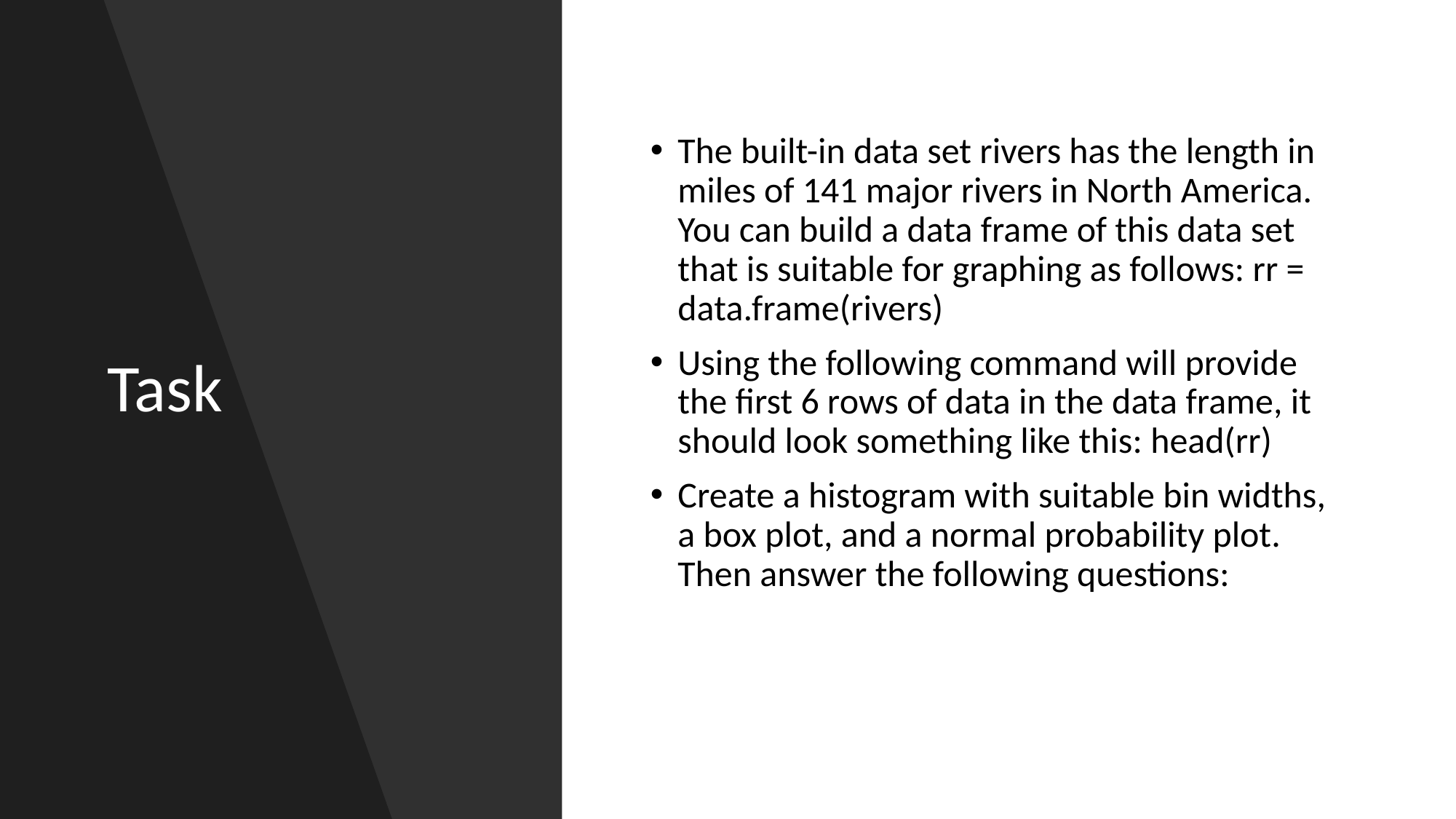

# Task
The built-in data set rivers has the length in miles of 141 major rivers in North America. You can build a data frame of this data set that is suitable for graphing as follows: rr = data.frame(rivers)
Using the following command will provide the first 6 rows of data in the data frame, it should look something like this: head(rr)
Create a histogram with suitable bin widths, a box plot, and a normal probability plot. Then answer the following questions: